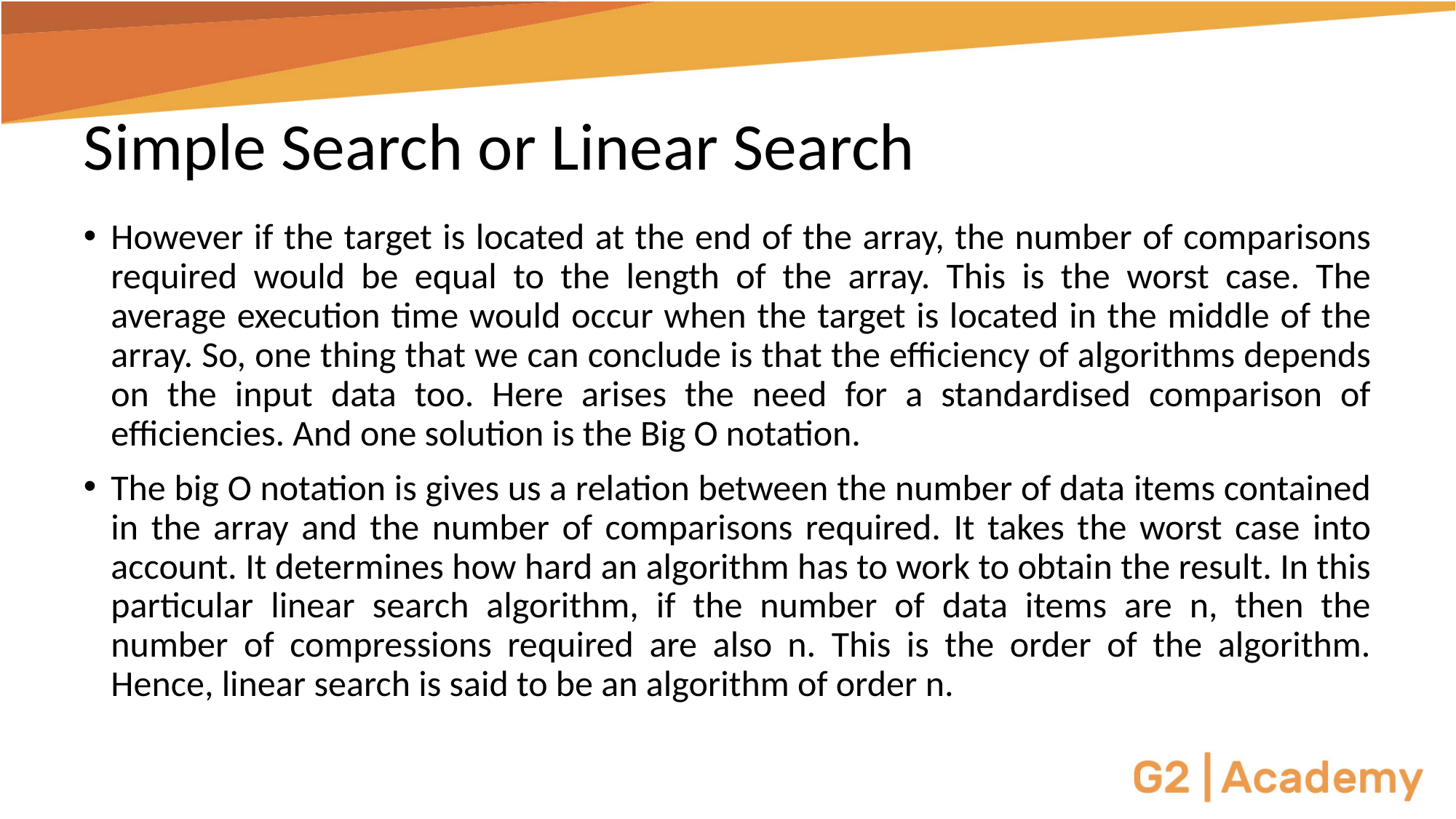

# Simple Search or Linear Search
However if the target is located at the end of the array, the number of comparisons required would be equal to the length of the array. This is the worst case. The average execution time would occur when the target is located in the middle of the array. So, one thing that we can conclude is that the efficiency of algorithms depends on the input data too. Here arises the need for a standardised comparison of efficiencies. And one solution is the Big O notation.
The big O notation is gives us a relation between the number of data items contained in the array and the number of comparisons required. It takes the worst case into account. It determines how hard an algorithm has to work to obtain the result. In this particular linear search algorithm, if the number of data items are n, then the number of compressions required are also n. This is the order of the algorithm. Hence, linear search is said to be an algorithm of order n.